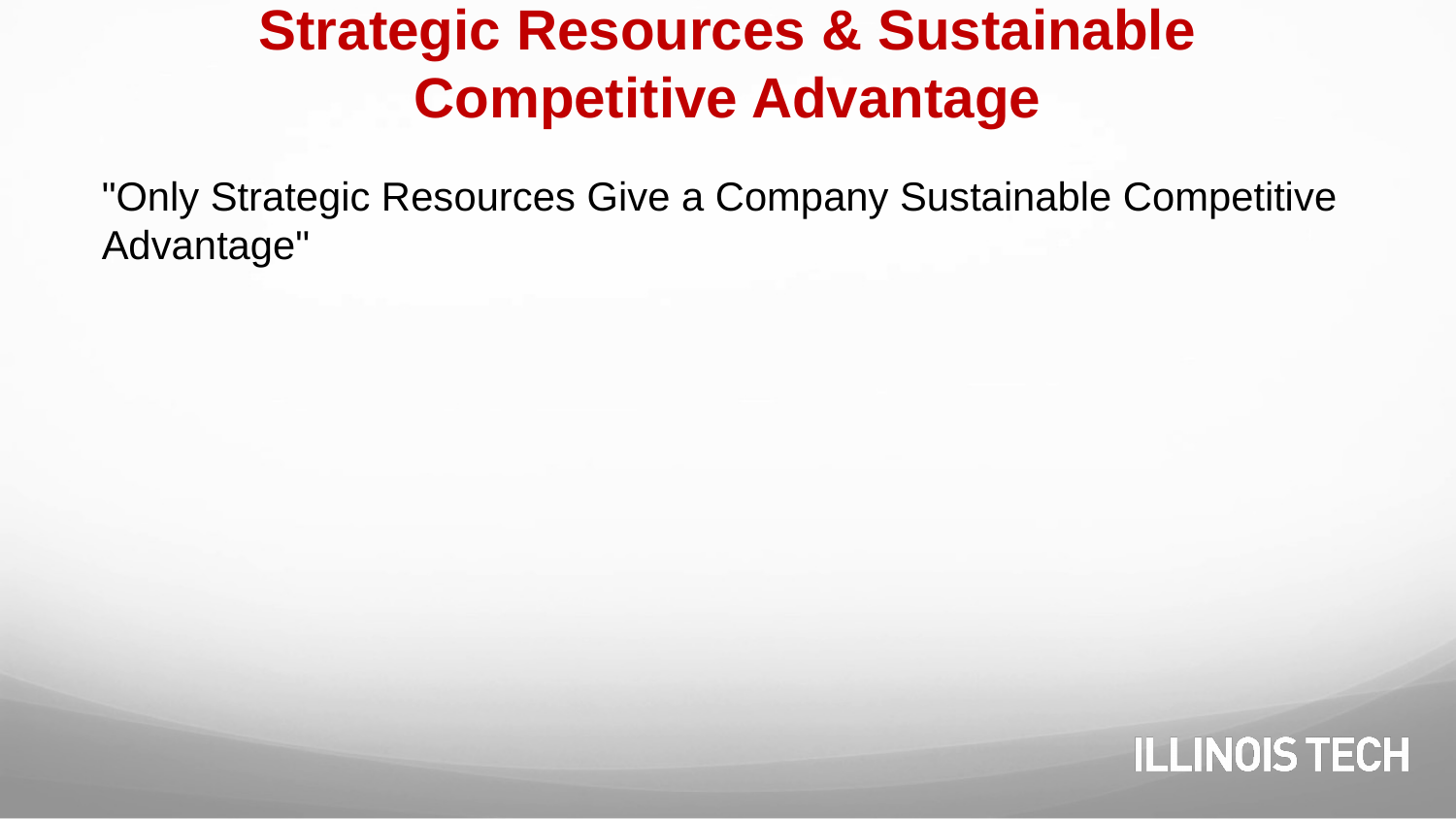

# Strategic Resources & Sustainable Competitive Advantage
"Only Strategic Resources Give a Company Sustainable Competitive Advantage"